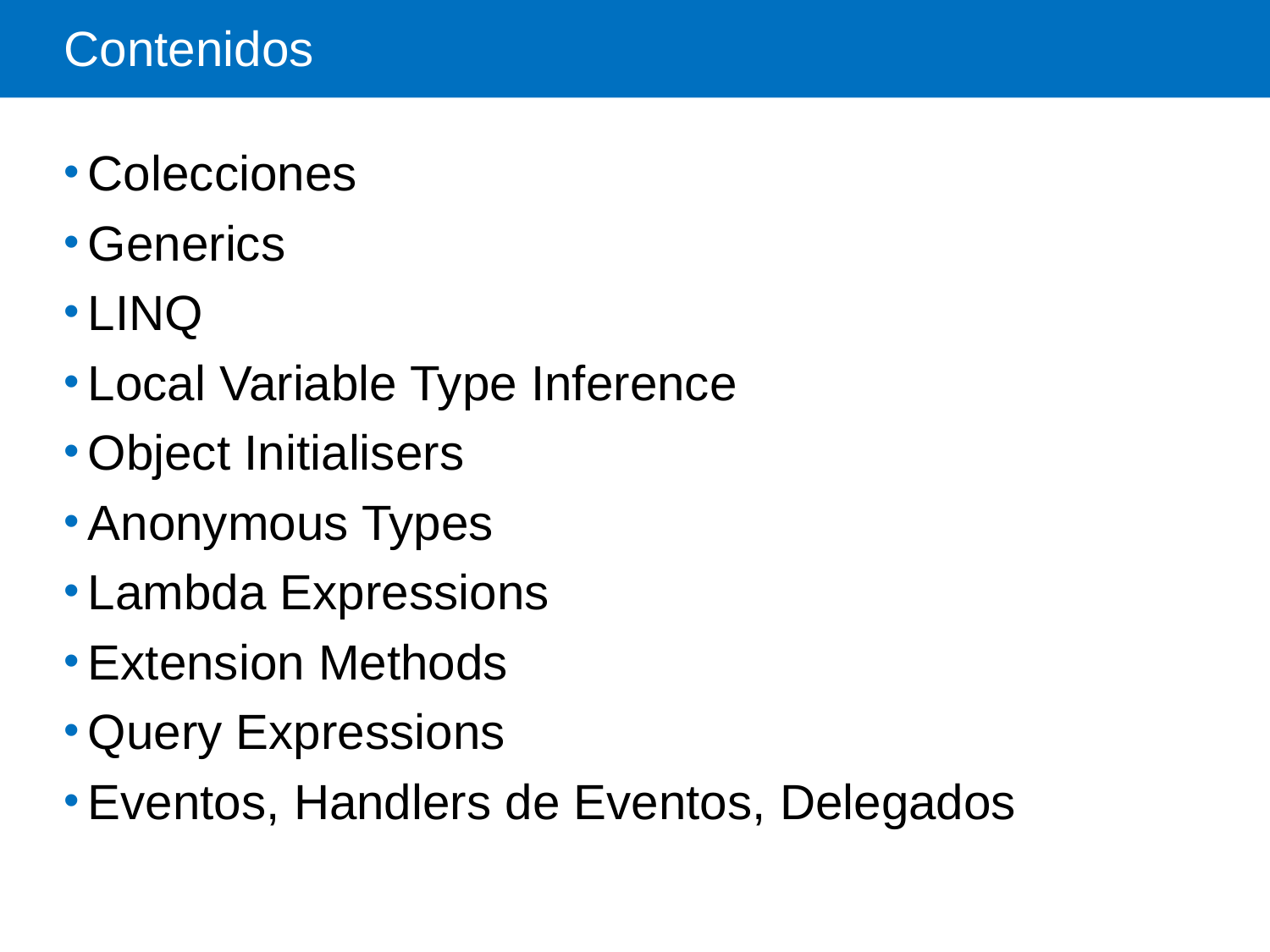

# Contenidos
Colecciones
Generics
LINQ
Local Variable Type Inference
Object Initialisers
Anonymous Types
Lambda Expressions
Extension Methods
Query Expressions
Eventos, Handlers de Eventos, Delegados